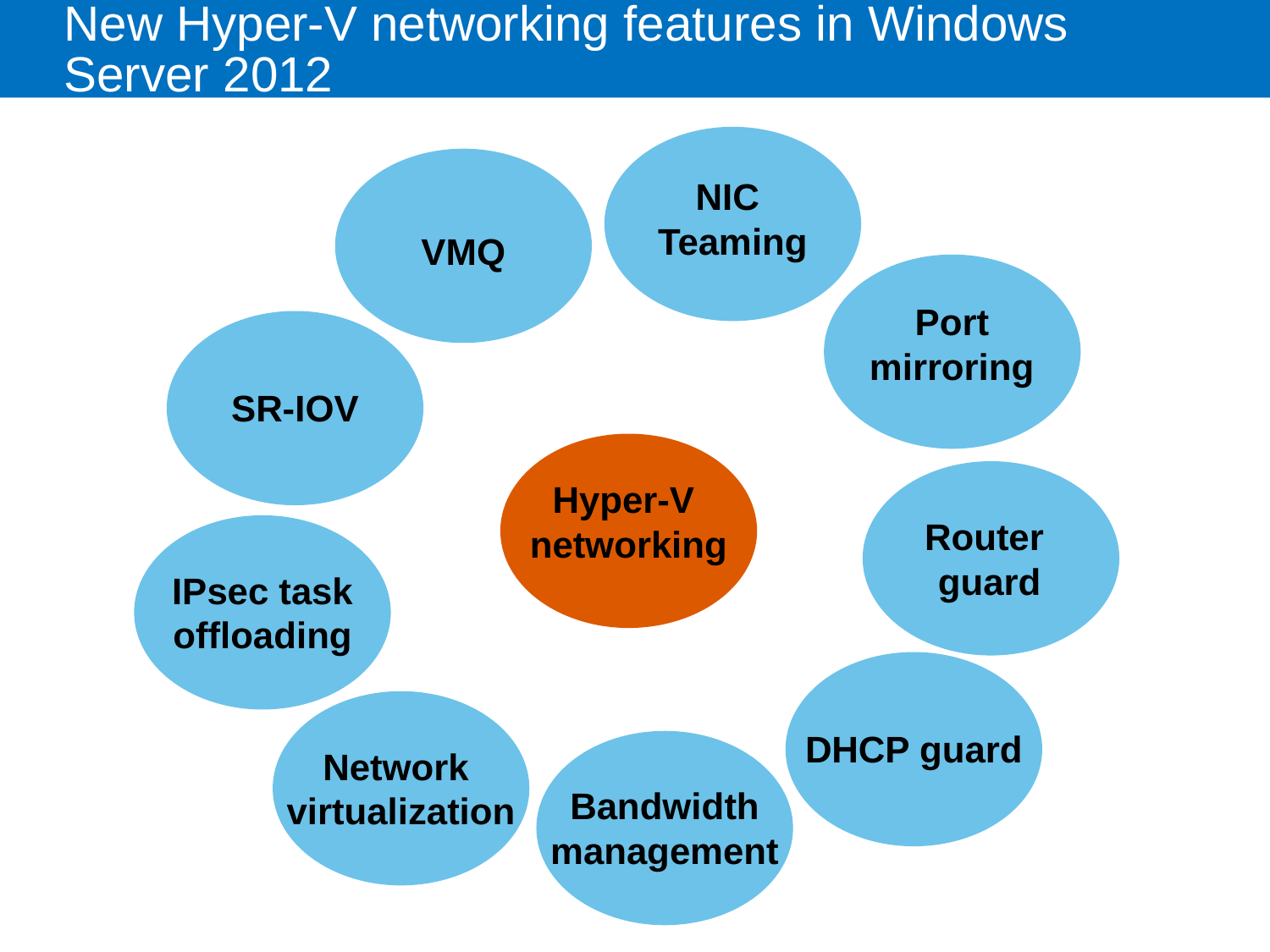

# New Hyper-V networking features in Windows Server 2012

NIC
Teaming
VMQ

Port mirroring

SR-IOV

Hyper-V
networking
Router
guard

IPsec task offloading

DHCP guard

Network
virtualization
Bandwidth management